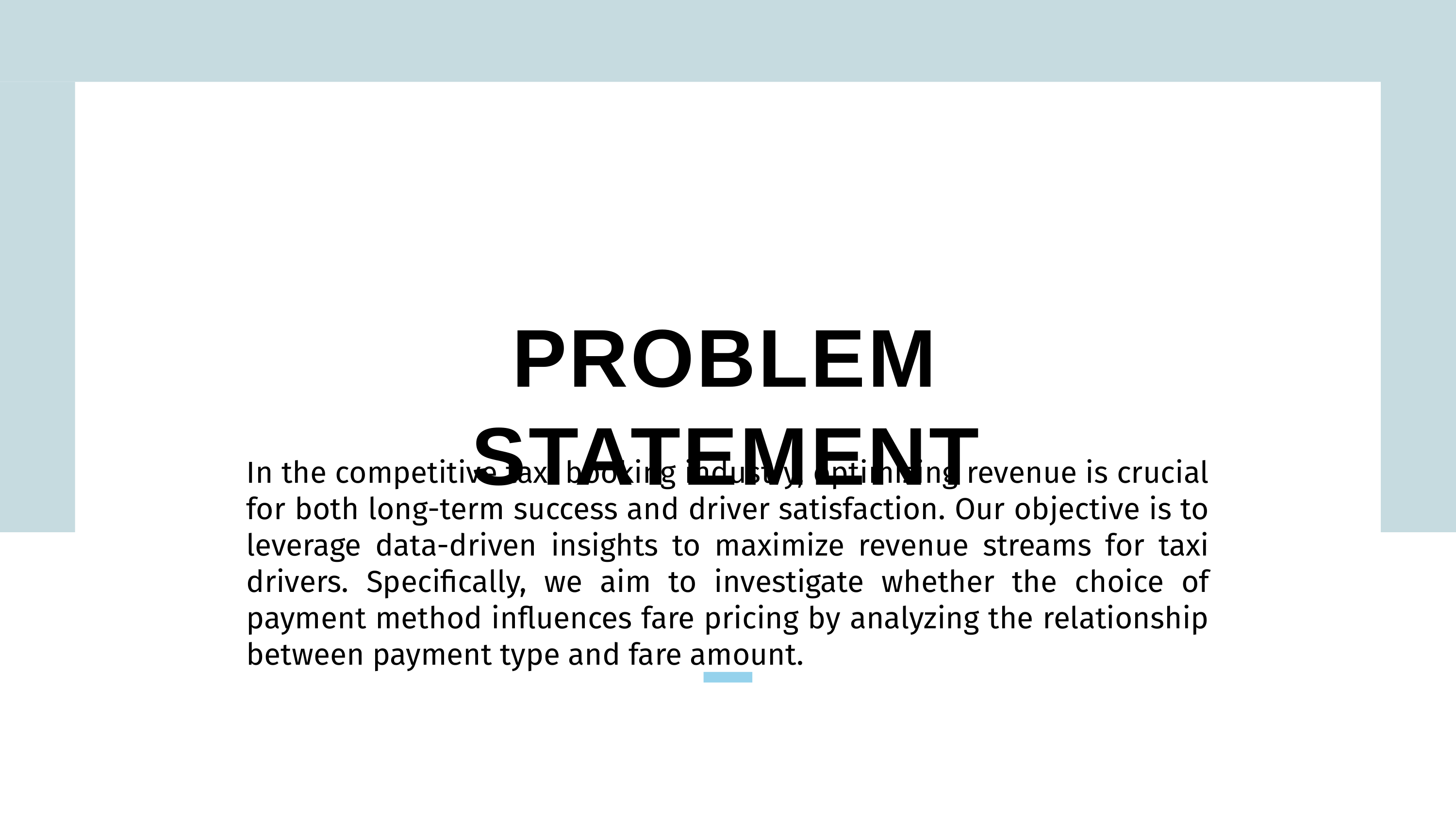

PROBLEM STATEMENT
In the competitive taxi booking industry, optimizing revenue is crucial for both long-term success and driver satisfaction. Our objective is to leverage data-driven insights to maximize revenue streams for taxi drivers. Specifically, we aim to investigate whether the choice of payment method influences fare pricing by analyzing the relationship between payment type and fare amount.